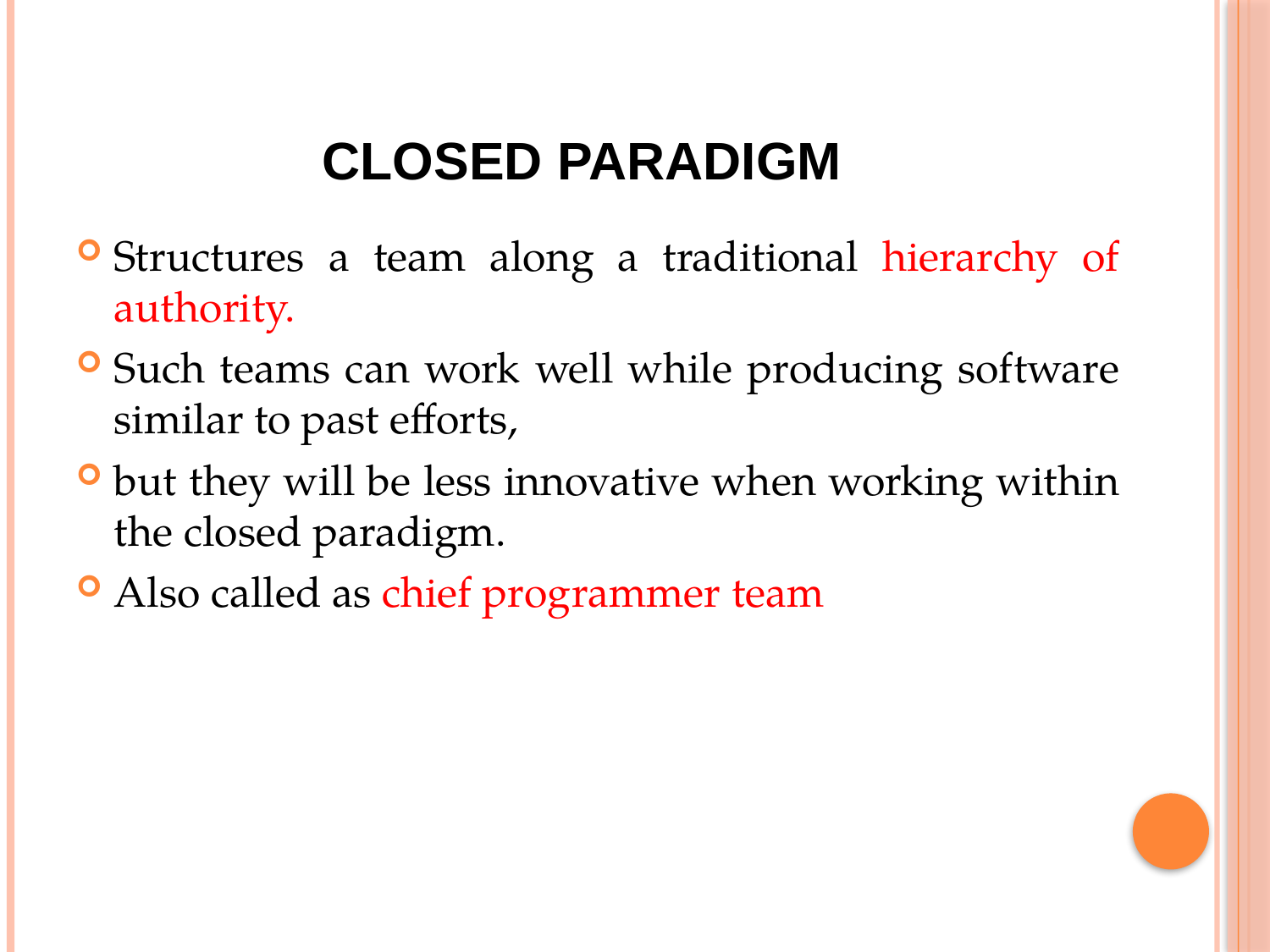

# CLOSED PARADIGM
Structures a team along a traditional hierarchy of authority.
Such teams can work well while producing software similar to past efforts,
but they will be less innovative when working within the closed paradigm.
Also called as chief programmer team
60